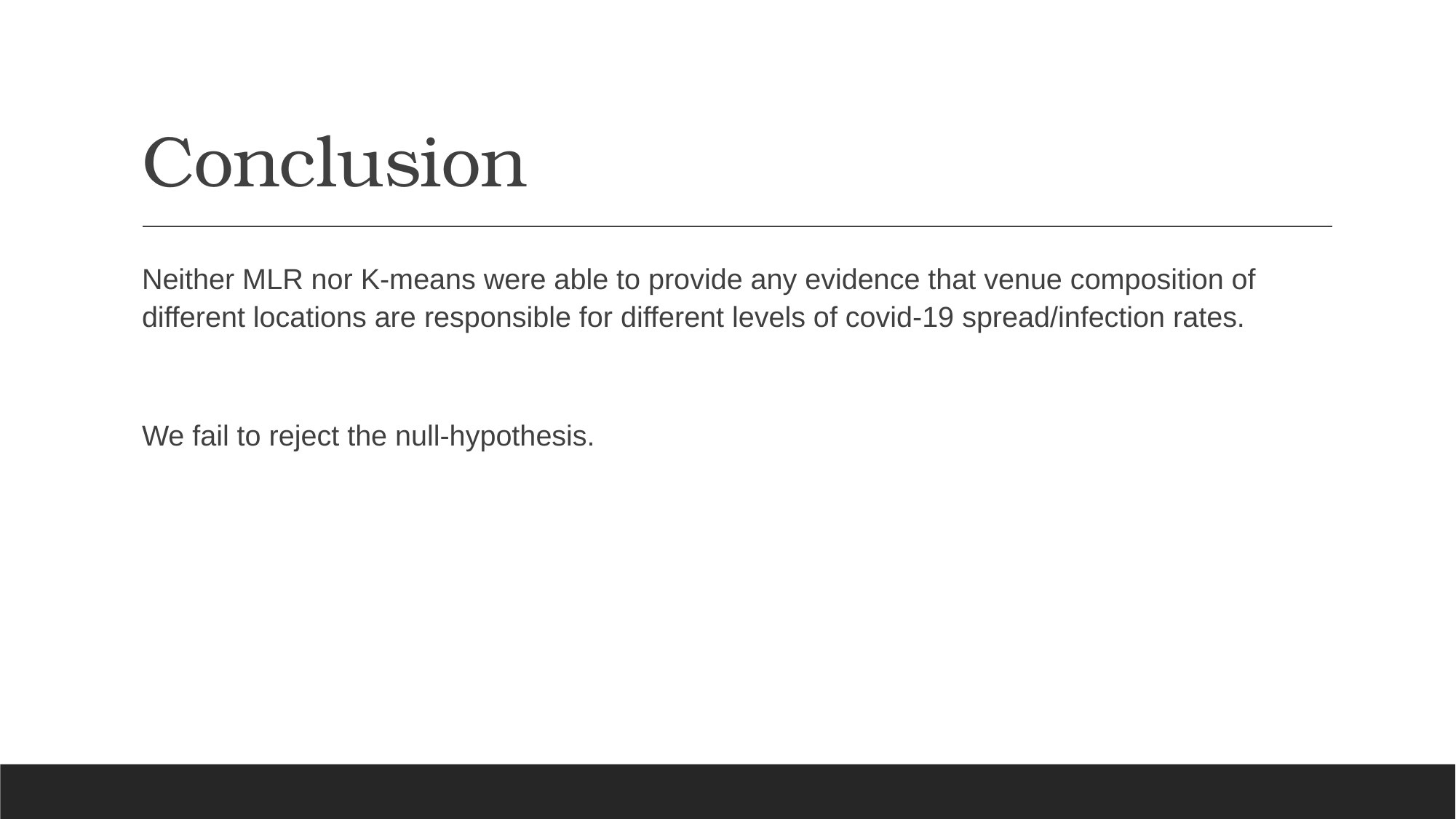

# Conclusion
Neither MLR nor K-means were able to provide any evidence that venue composition of different locations are responsible for different levels of covid-19 spread/infection rates.

We fail to reject the null-hypothesis.